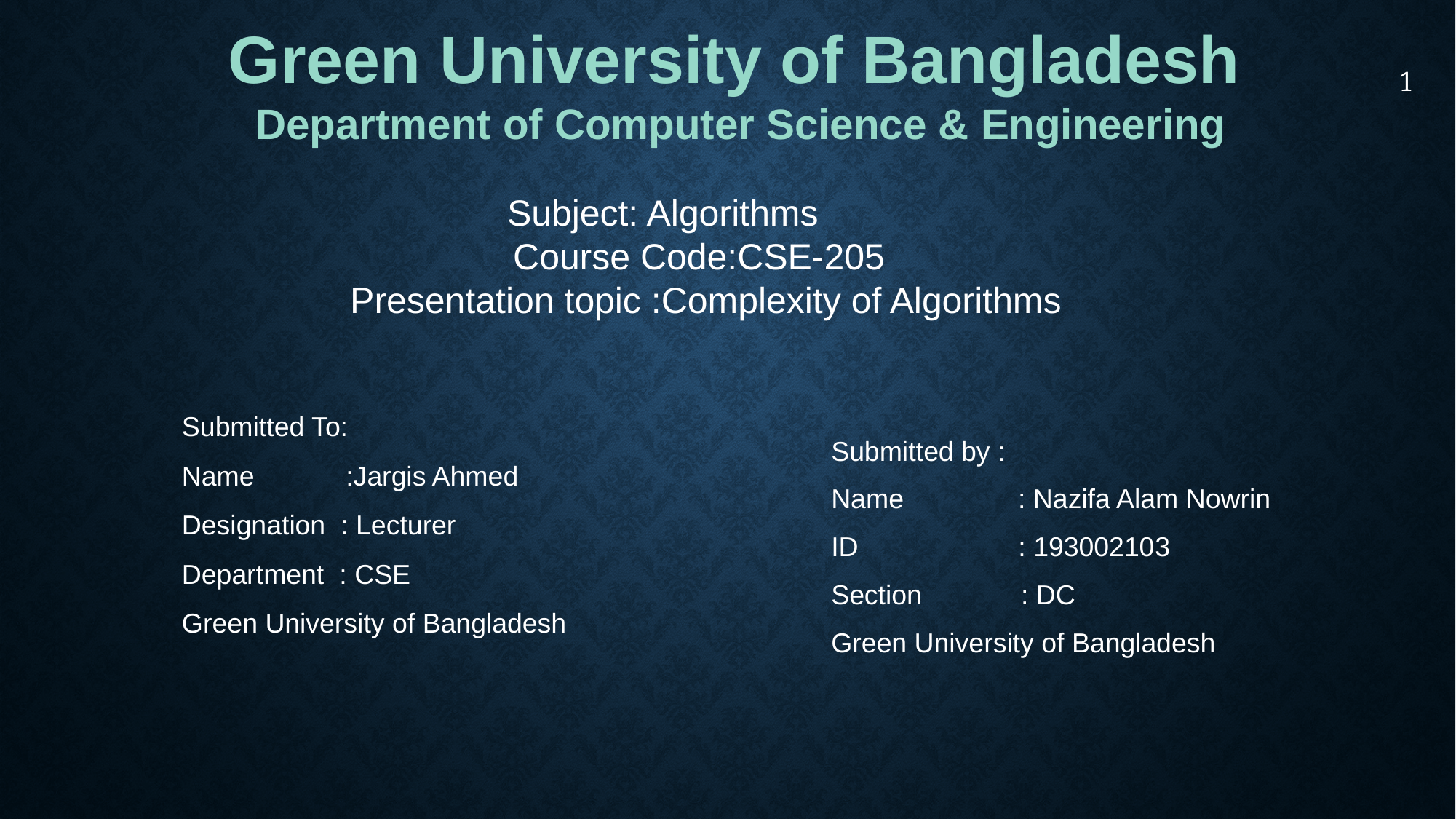

Green University of Bangladesh
       Department of Computer Science & Engineering
1

                                           Subject: Algorithms
                             Course Code:CSE-205
             Presentation topic :Complexity of Algorithms
Submitted To:
Name            :Jargis Ahmed
Designation  : Lecturer
Department  : CSE
Green University of Bangladesh
Submitted by :
Name               : Nazifa Alam Nowrin
ID                     : 193002103
Section             : DC
Green University of Bangladesh